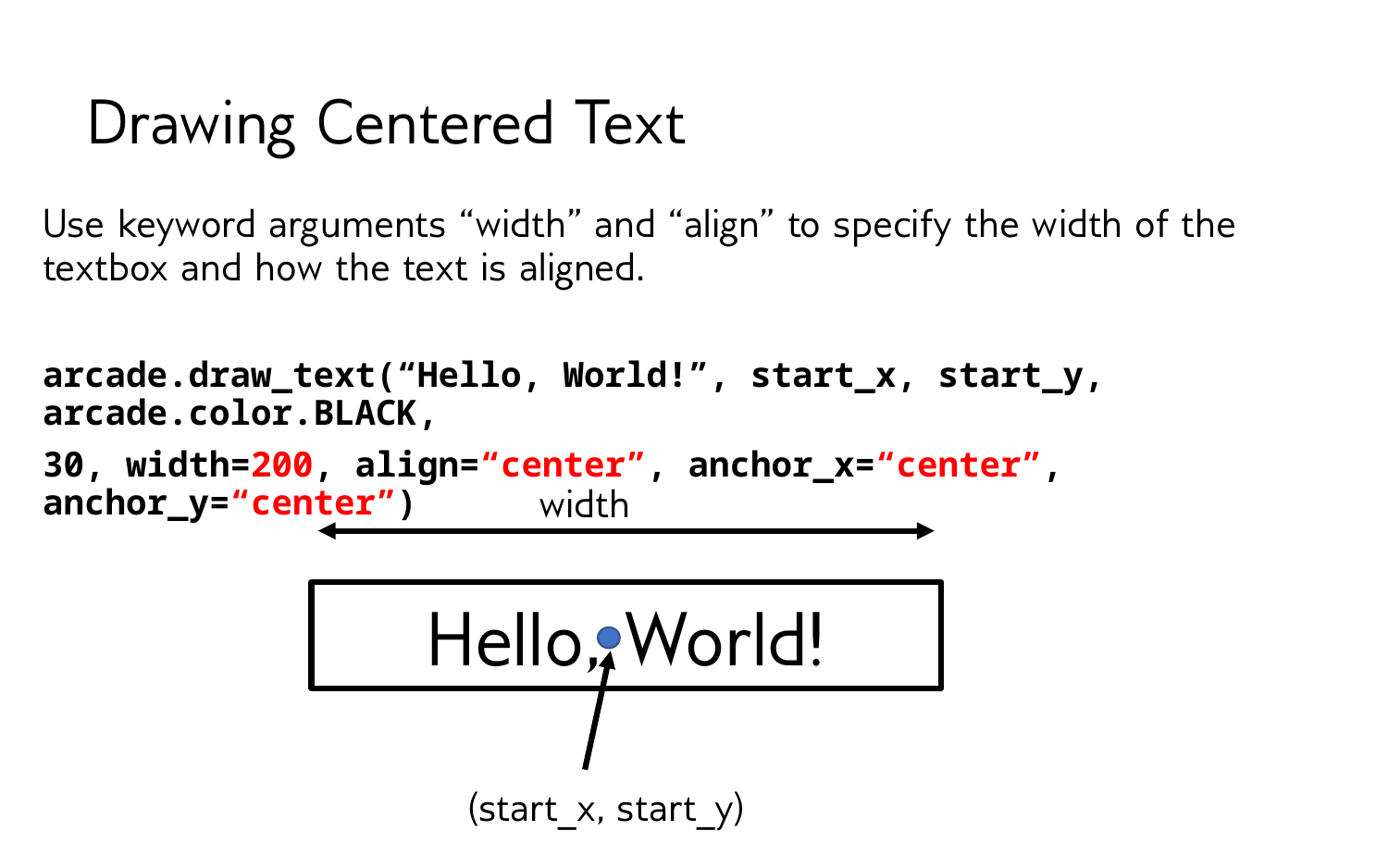

# Drawing Centered Text
Use keyword arguments “width” and “align” to specify the width of the textbox and how the text is aligned.

arcade.draw_text(“Hello, World!”, start_x, start_y, arcade.color.BLACK,
30, width=200, align=“center”, anchor_x=“center”, anchor_y=“center”)

width
Hello, World!

(start_x, start_y)